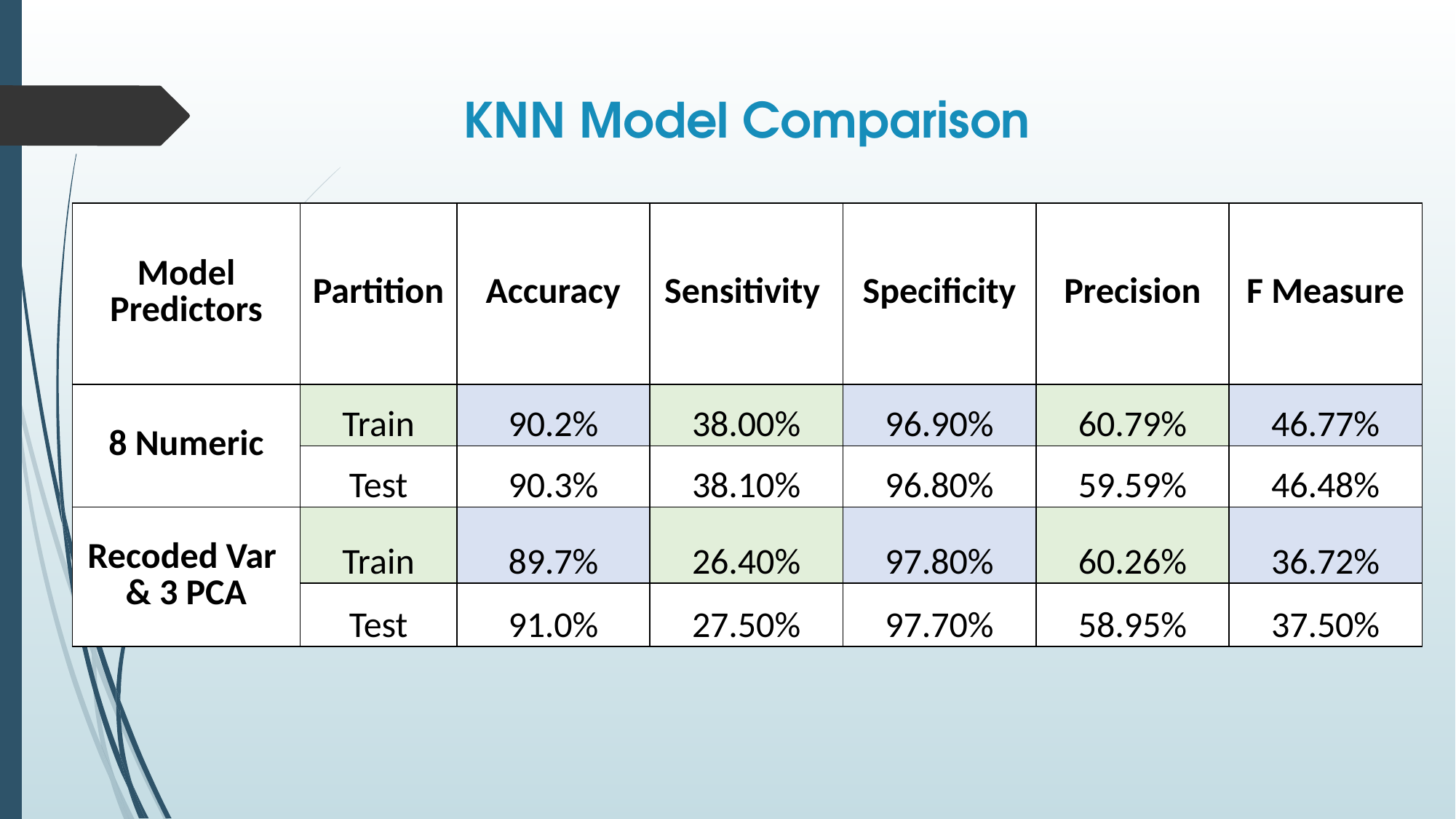

KNN Model Comparison

| Model Predictors | Partition | Accuracy | Sensitivity | Specificity | Precision | F Measure |
| --- | --- | --- | --- | --- | --- | --- |
| 8 Numeric | Train | 90.2% | 38.00% | 96.90% | 60.79% | 46.77% |
|  | Test | 90.3% | 38.10% | 96.80% | 59.59% | 46.48% |
| Recoded Var & 3 PCA | Train | 89.7% | 26.40% | 97.80% | 60.26% | 36.72% |
|  | Test | 91.0% | 27.50% | 97.70% | 58.95% | 37.50% |